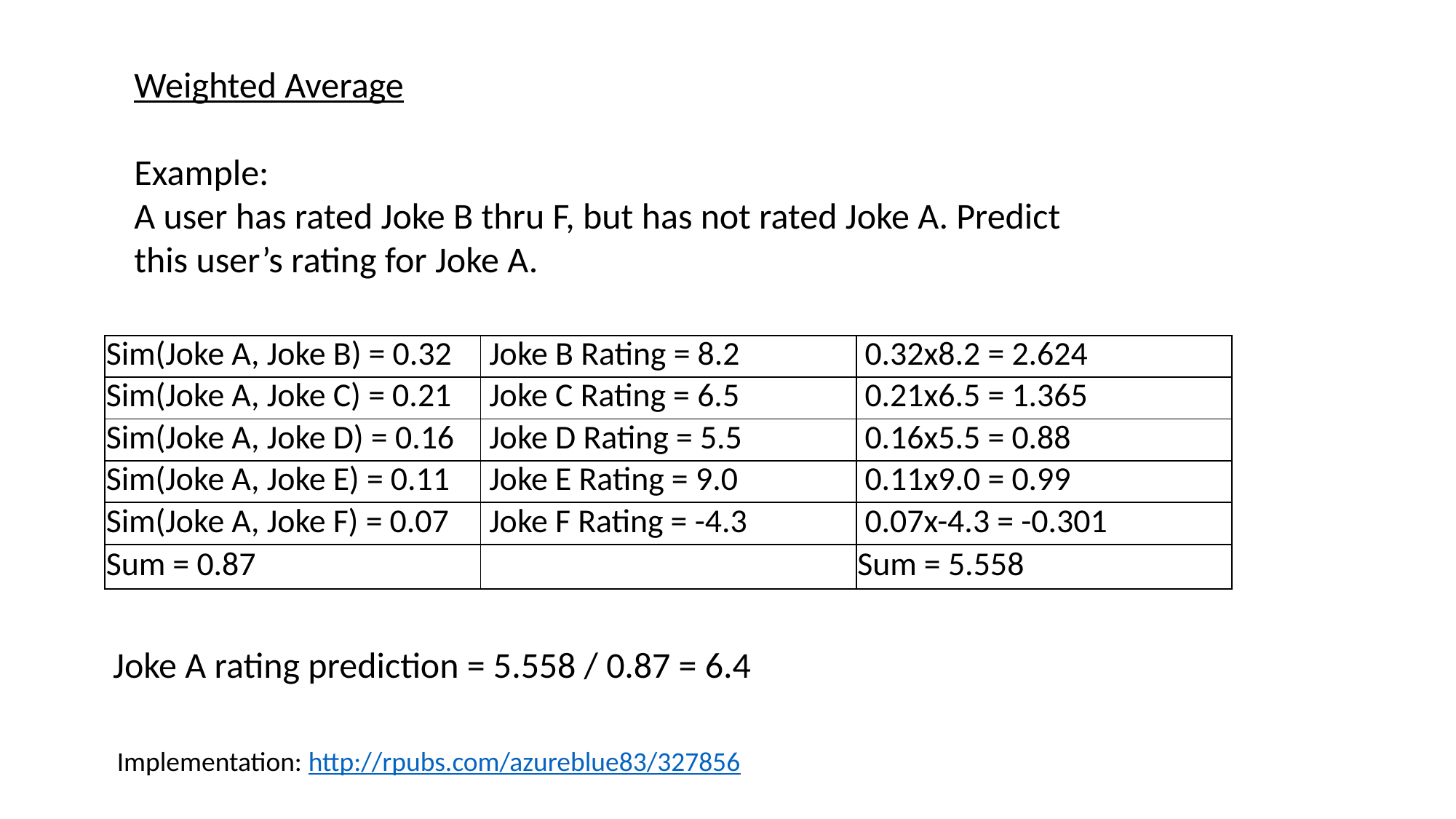

Weighted Average

Example:
A user has rated Joke B thru F, but has not rated Joke A. Predict this user’s rating for Joke A.
| Sim(Joke A, Joke B) = 0.32 | Joke B Rating = 8.2 | 0.32x8.2 = 2.624 |
| --- | --- | --- |
| Sim(Joke A, Joke C) = 0.21 | Joke C Rating = 6.5 | 0.21x6.5 = 1.365 |
| Sim(Joke A, Joke D) = 0.16 | Joke D Rating = 5.5 | 0.16x5.5 = 0.88 |
| Sim(Joke A, Joke E) = 0.11 | Joke E Rating = 9.0 | 0.11x9.0 = 0.99 |
| Sim(Joke A, Joke F) = 0.07 | Joke F Rating = -4.3 | 0.07x-4.3 = -0.301 |
| Sum = 0.87 |  | Sum = 5.558 |
Joke A rating prediction = 5.558 / 0.87 = 6.4
Implementation: http://rpubs.com/azureblue83/327856